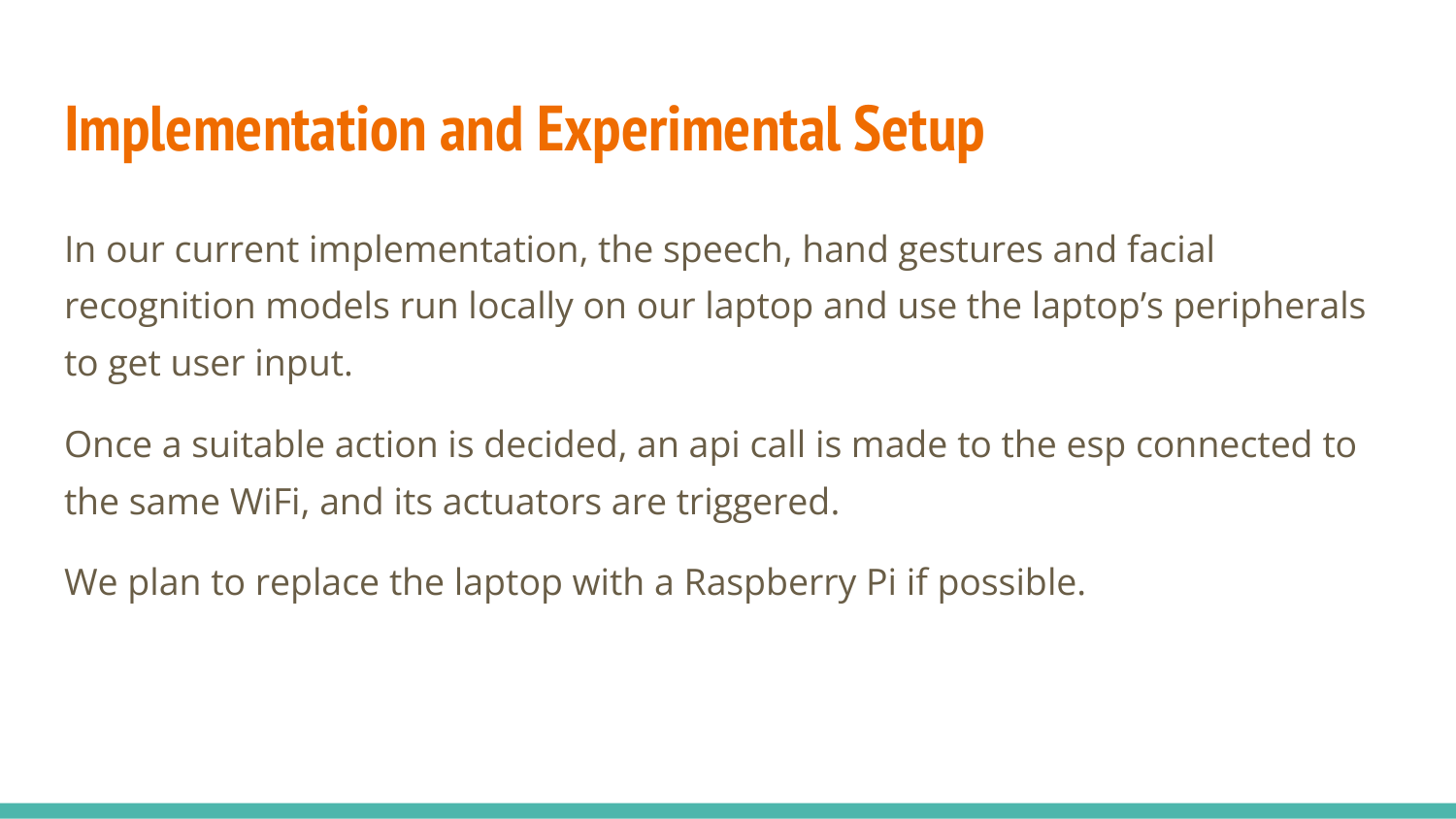

# Implementation and Experimental Setup
In our current implementation, the speech, hand gestures and facial recognition models run locally on our laptop and use the laptop’s peripherals to get user input.
Once a suitable action is decided, an api call is made to the esp connected to the same WiFi, and its actuators are triggered.
We plan to replace the laptop with a Raspberry Pi if possible.